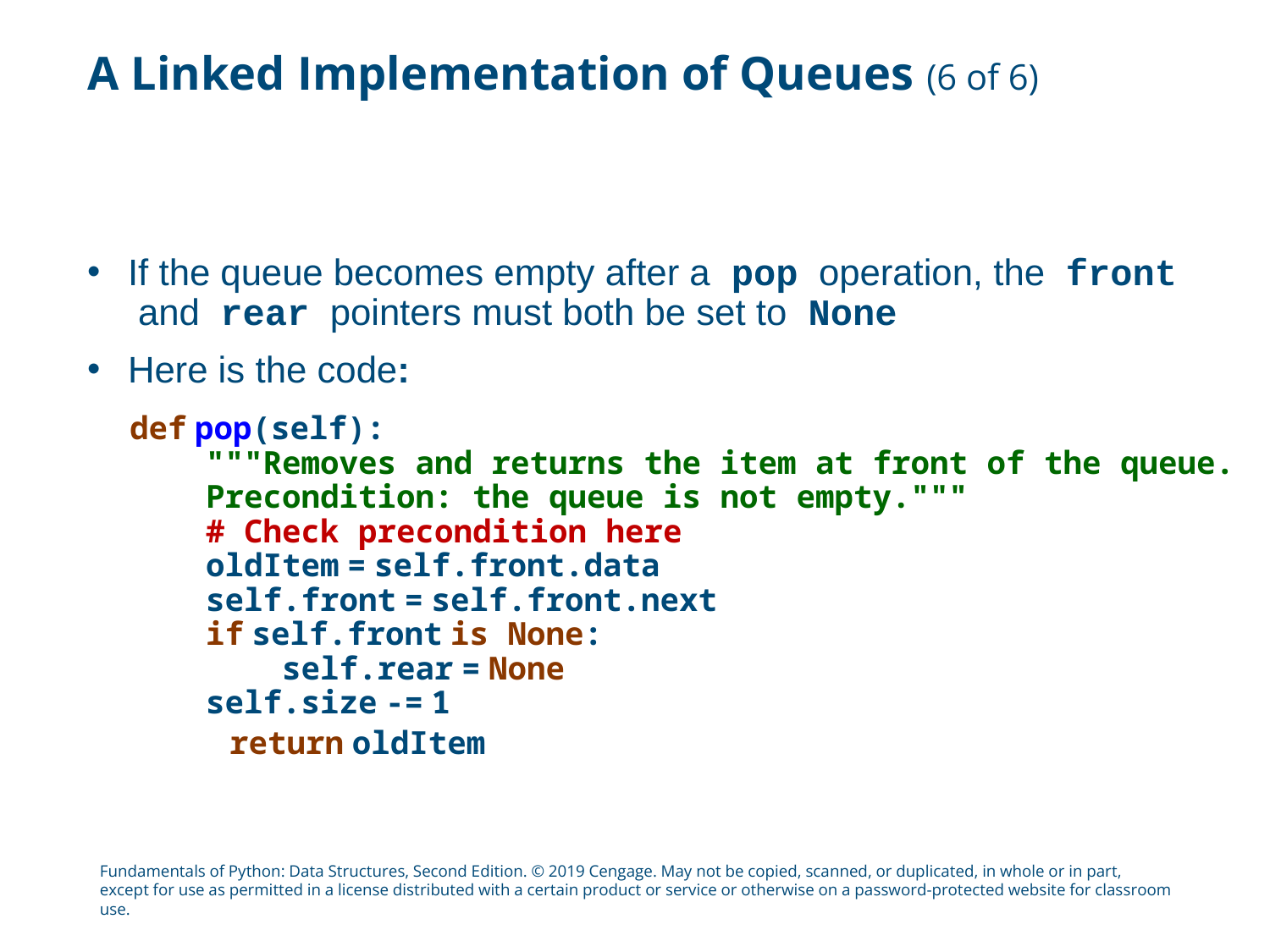

# A Linked Implementation of Queues (6 of 6)
If the queue becomes empty after a  pop  operation, the  front  and  rear  pointers must both be set to  None
Here is the code:
def pop(self):
    """Removes and returns the item at front of the queue.
    Precondition: the queue is not empty."""
    # Check precondition here
    oldItem = self.front.data
    self.front = self.front.next
    if self.front is None:
        self.rear = None
    self.size -= 1
    return oldItem
Fundamentals of Python: Data Structures, Second Edition. © 2019 Cengage. May not be copied, scanned, or duplicated, in whole or in part, except for use as permitted in a license distributed with a certain product or service or otherwise on a password-protected website for classroom use.